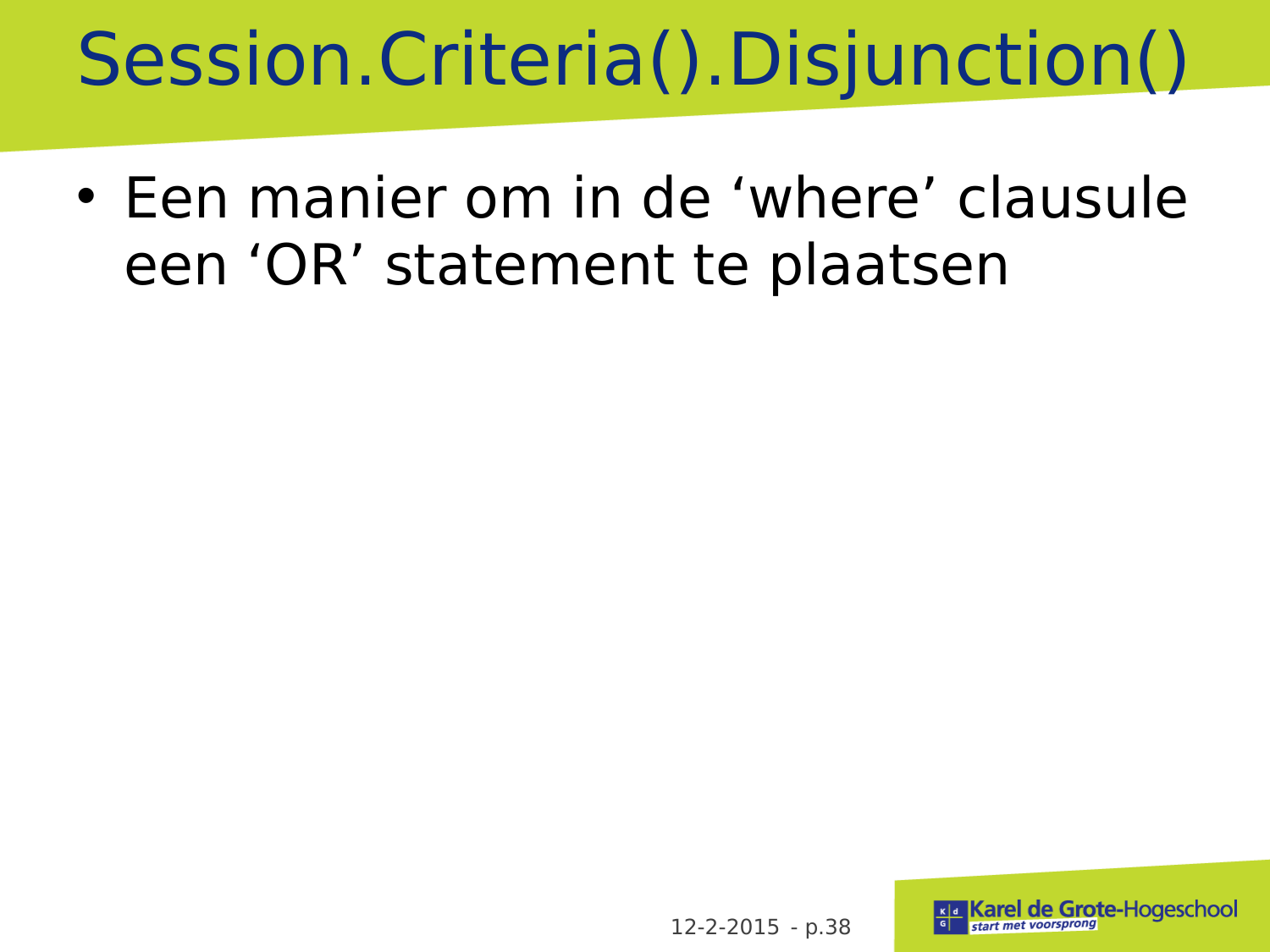

# Session.Criteria().Disjunction()
Een manier om in de ‘where’ clausule een ‘OR’ statement te plaatsen

12-2-2015
- p.38